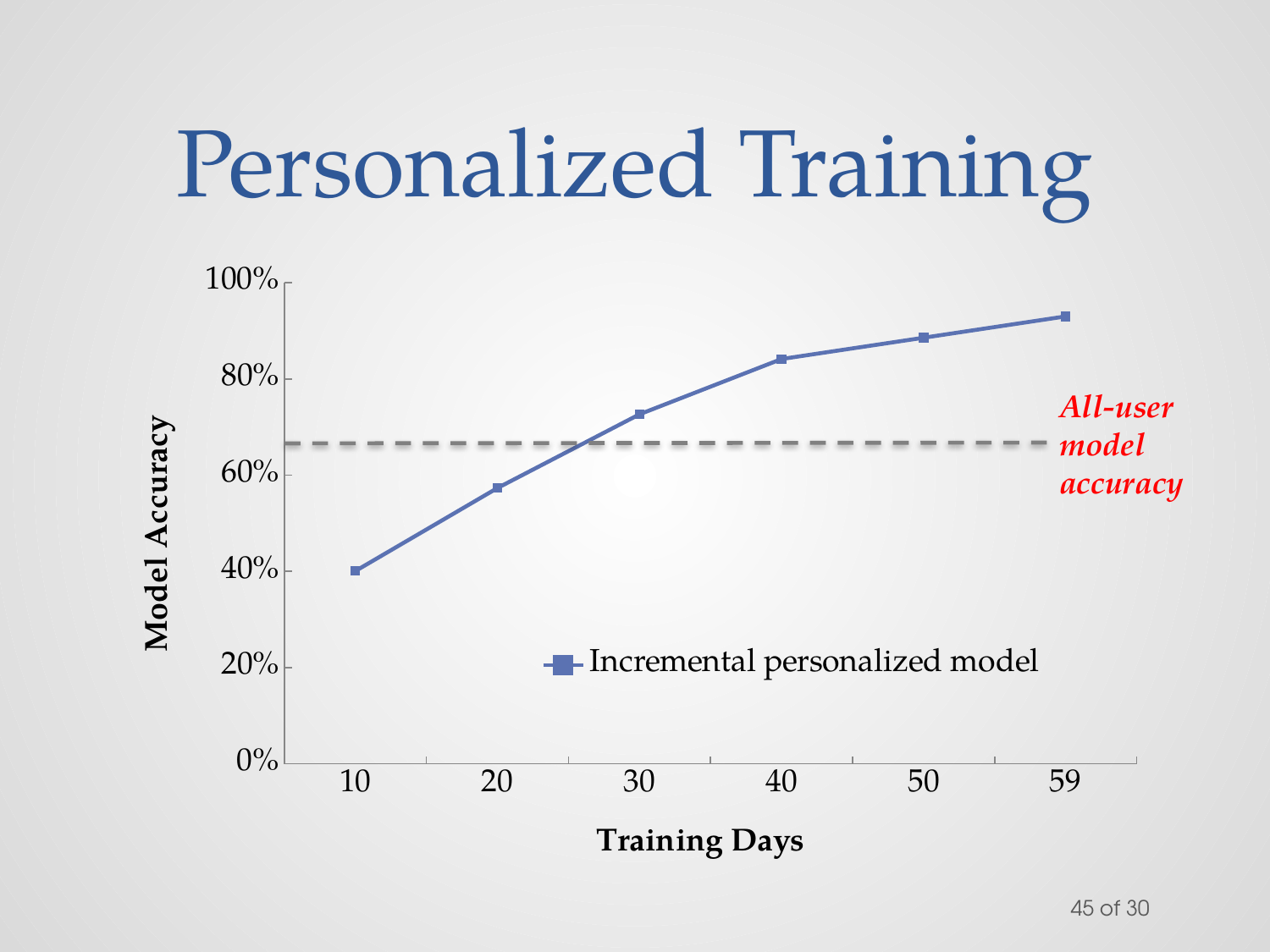

# Personalized Training

### Chart

| Category |  |
|---|---|
| 10 | 0.400721875 |
| 20 | 0.5732875 |
| 30 | 0.726485714285714 |
| 40 | 0.841321739130435 |
| 50 | 0.885611764705882 |
| 59 | 0.93 |
All-user
model
accuracy
45 of 30